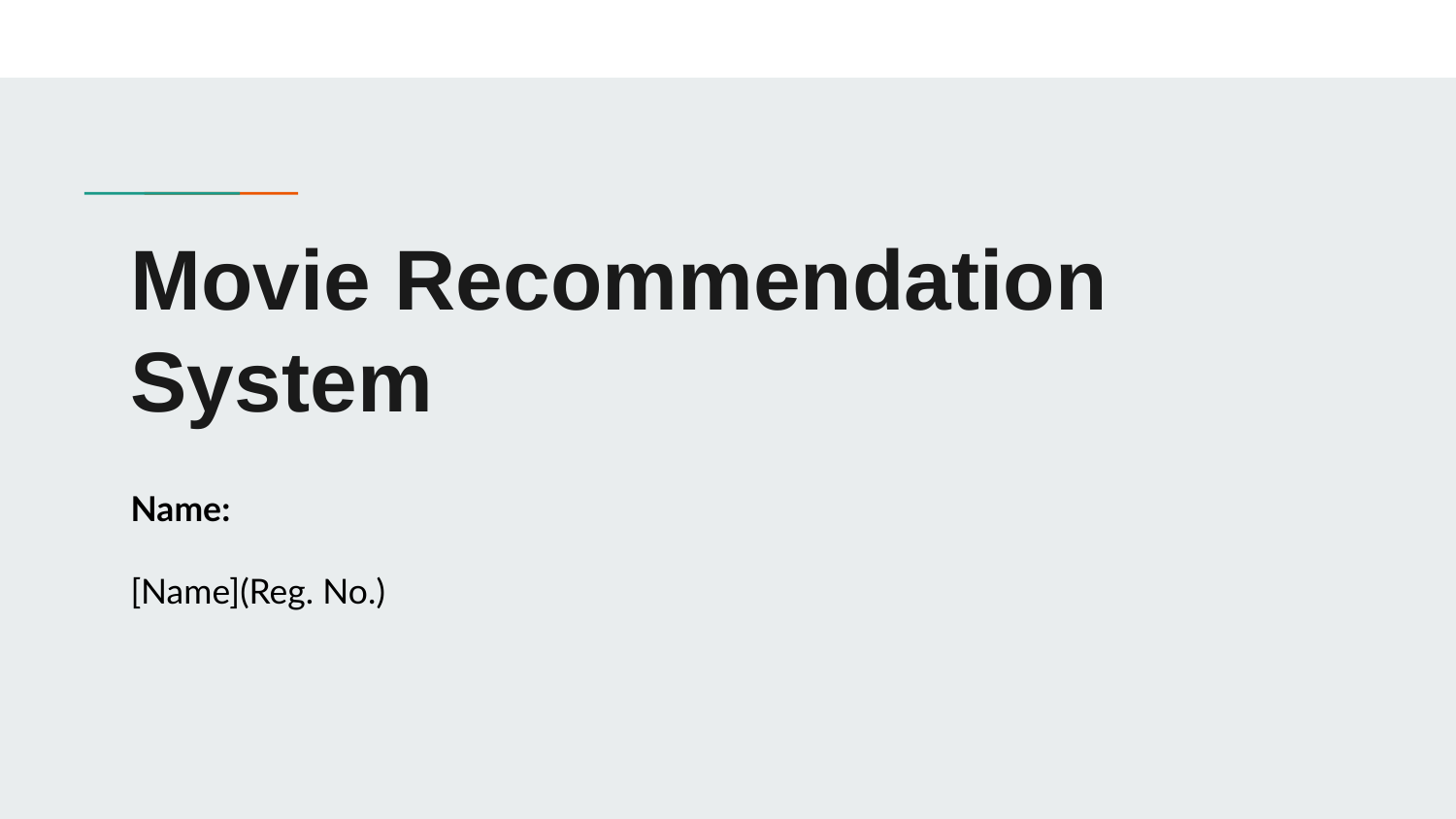

# Movie Recommendation System
Name:

[Name](Reg. No.)